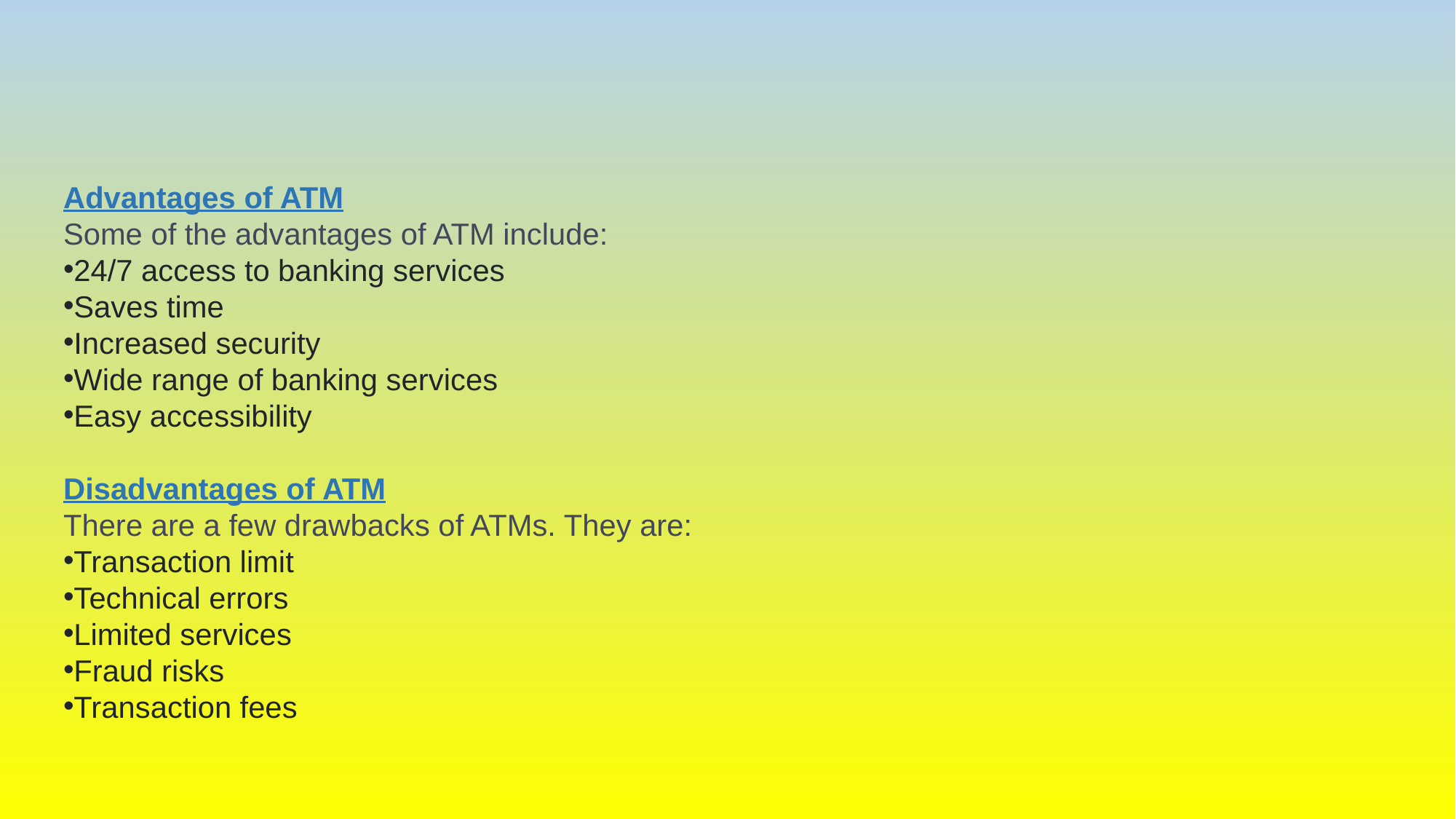

Advantages of ATM
Some of the advantages of ATM include:
24/7 access to banking services
Saves time
Increased security
Wide range of banking services
Easy accessibility

Disadvantages of ATM
There are a few drawbacks of ATMs. They are:
Transaction limit
Technical errors
Limited services
Fraud risks
Transaction fees